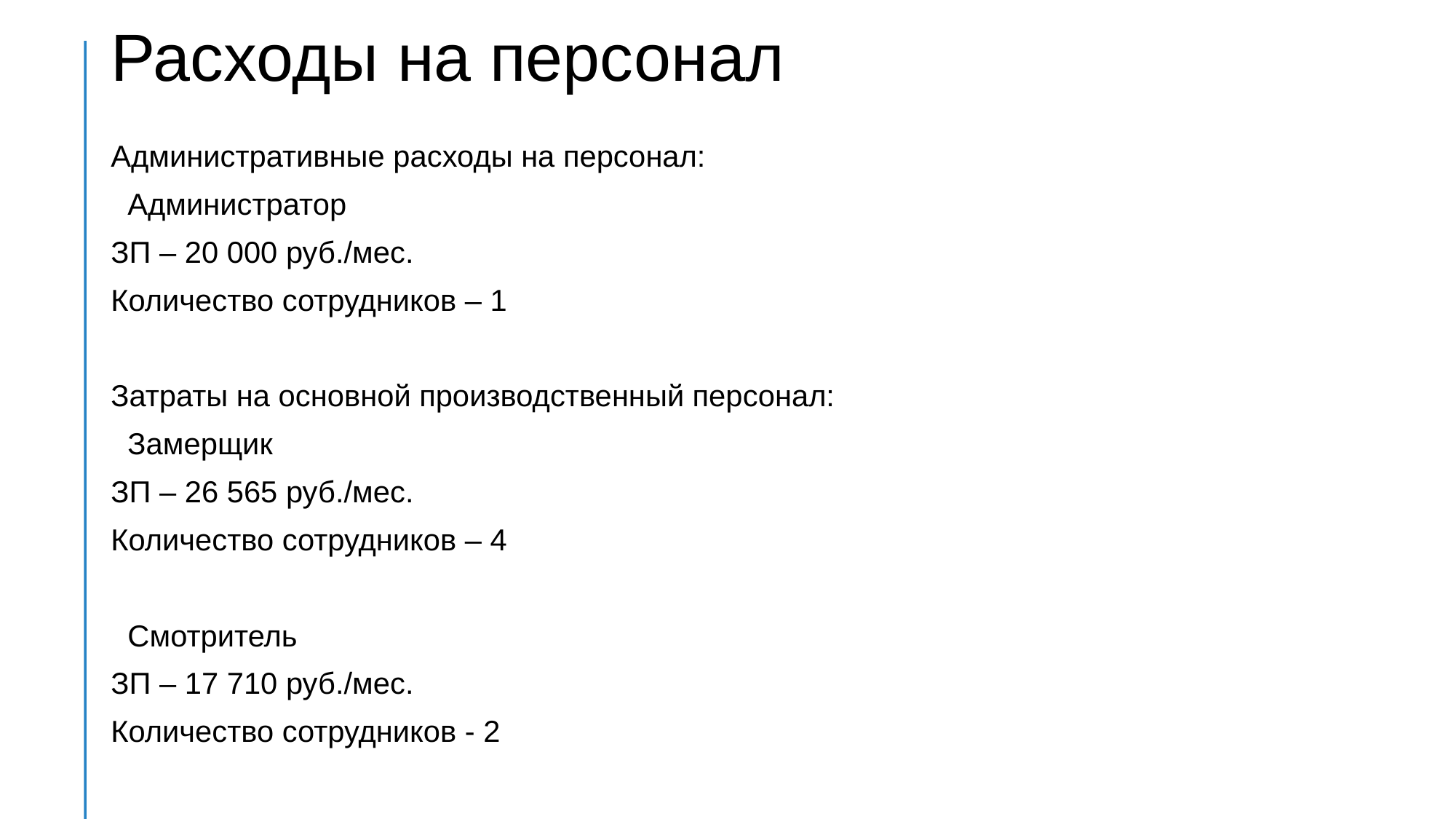

# Расходы на персонал
Административные расходы на персонал:
  Администратор
ЗП – 20 000 руб./мес.
Количество сотрудников – 1

Затраты на основной производственный персонал:
  Замерщик
ЗП – 26 565 руб./мес.
Количество сотрудников – 4

  Смотритель
ЗП – 17 710 руб./мес.
Количество сотрудников - 2